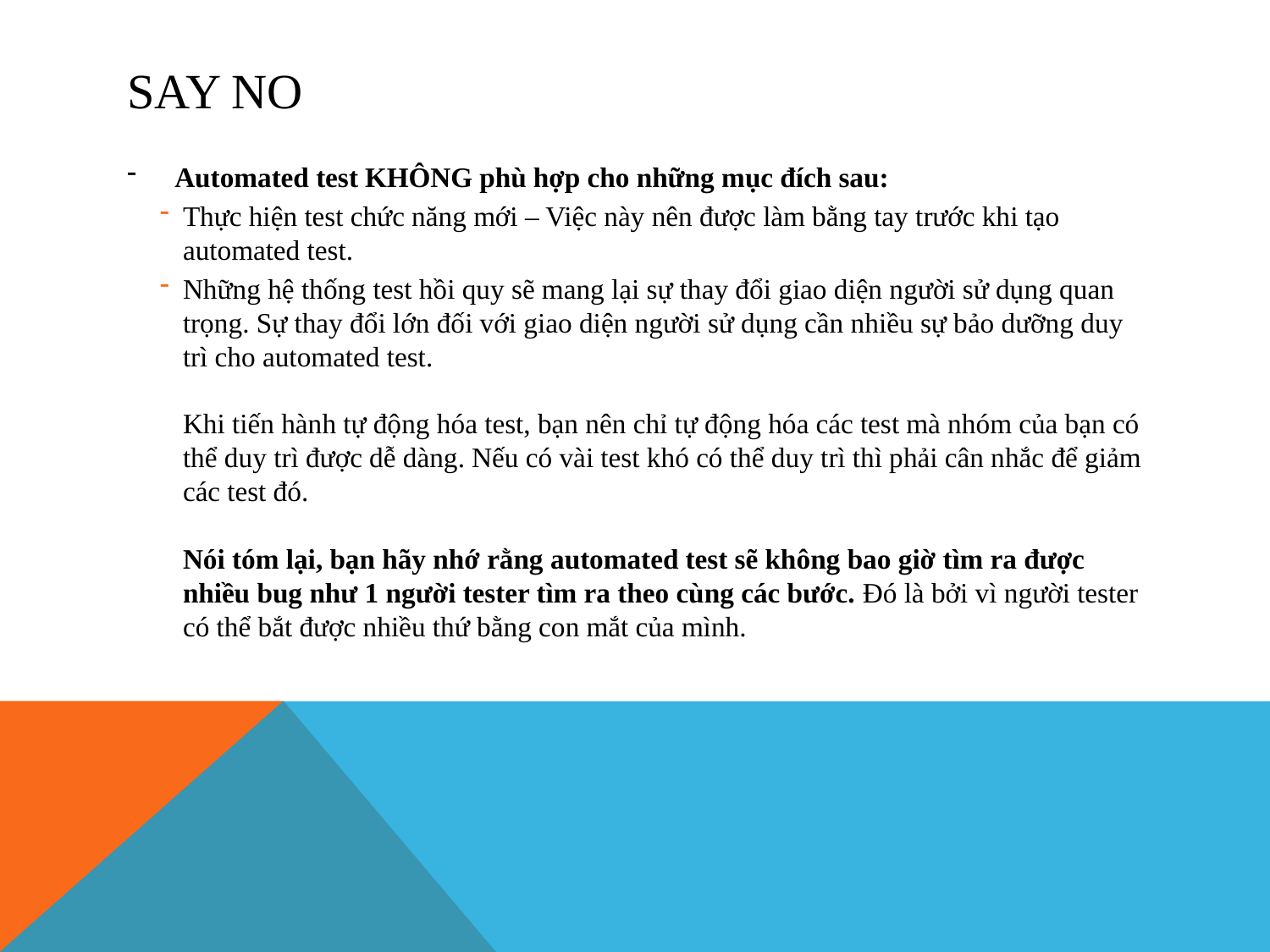

# SAY NO
Automated test KHÔNG phù hợp cho những mục đích sau:
Thực hiện test chức năng mới – Việc này nên được làm bằng tay trước khi tạo automated test.
Những hệ thống test hồi quy sẽ mang lại sự thay đổi giao diện người sử dụng quan trọng. Sự thay đổi lớn đối với giao diện người sử dụng cần nhiều sự bảo dưỡng duy trì cho automated test.
Khi tiến hành tự động hóa test, bạn nên chỉ tự động hóa các test mà nhóm của bạn có thể duy trì được dễ dàng. Nếu có vài test khó có thể duy trì thì phải cân nhắc để giảm các test đó.
Nói tóm lại, bạn hãy nhớ rằng automated test sẽ không bao giờ tìm ra được nhiều bug như 1 người tester tìm ra theo cùng các bước. Đó là bởi vì người tester có thể bắt được nhiều thứ bằng con mắt của mình.